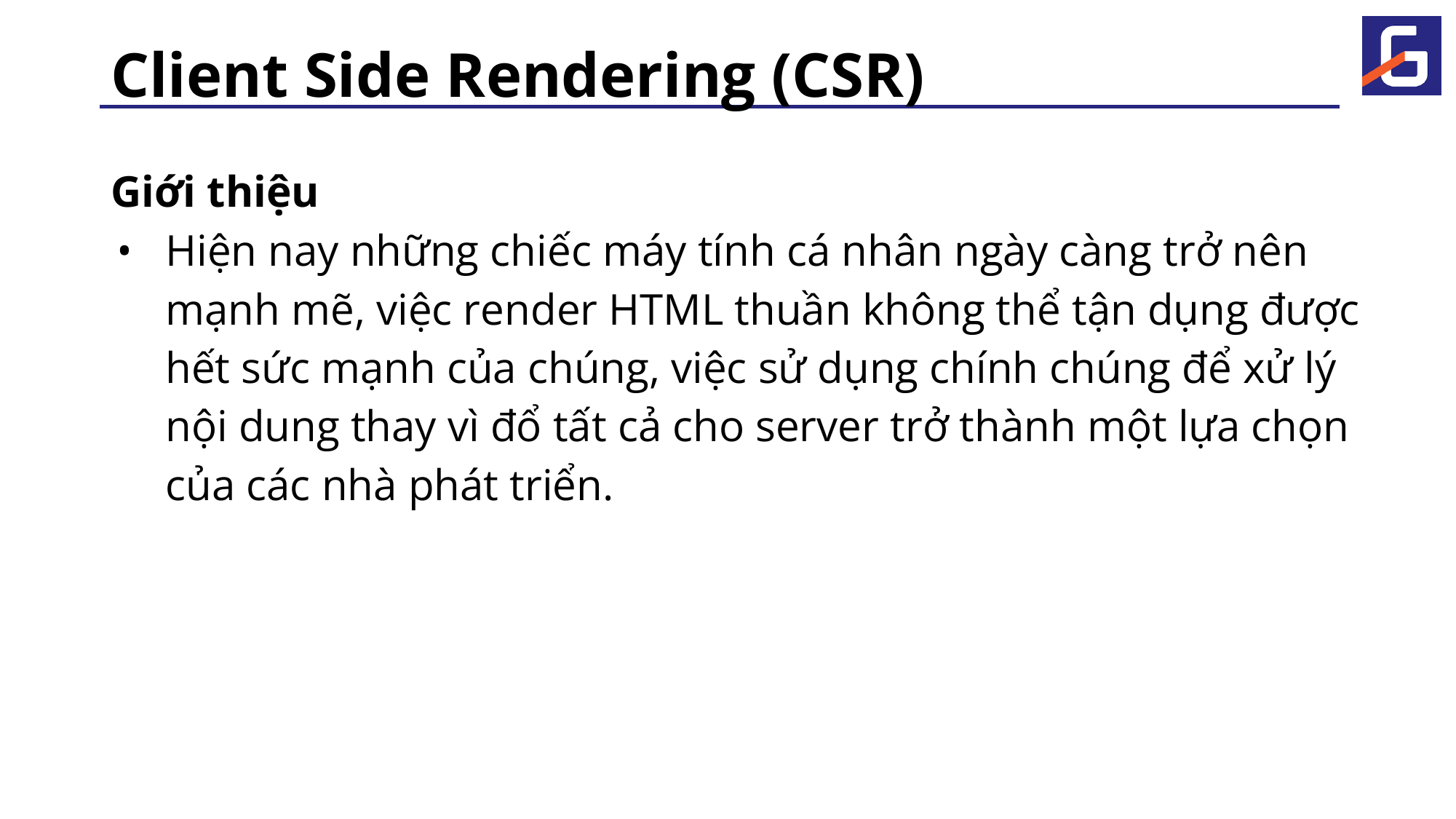

# Client Side Rendering (CSR)
Giới thiệu
Hiện nay những chiếc máy tính cá nhân ngày càng trở nên mạnh mẽ, việc render HTML thuần không thể tận dụng được hết sức mạnh của chúng, việc sử dụng chính chúng để xử lý nội dung thay vì đổ tất cả cho server trở thành một lựa chọn của các nhà phát triển.